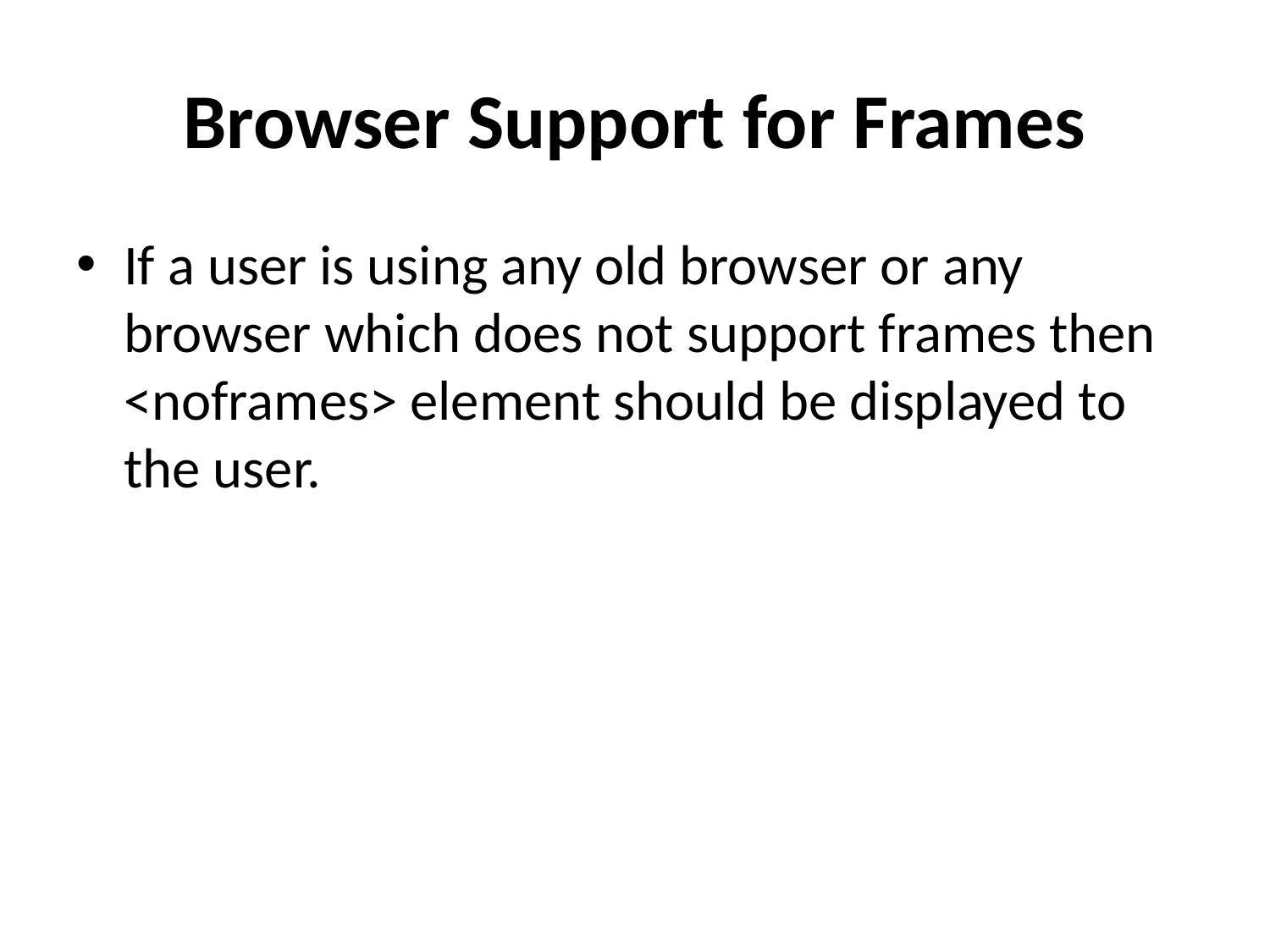

# Browser Support for Frames
If a user is using any old browser or any browser which does not support frames then <noframes> element should be displayed to the user.